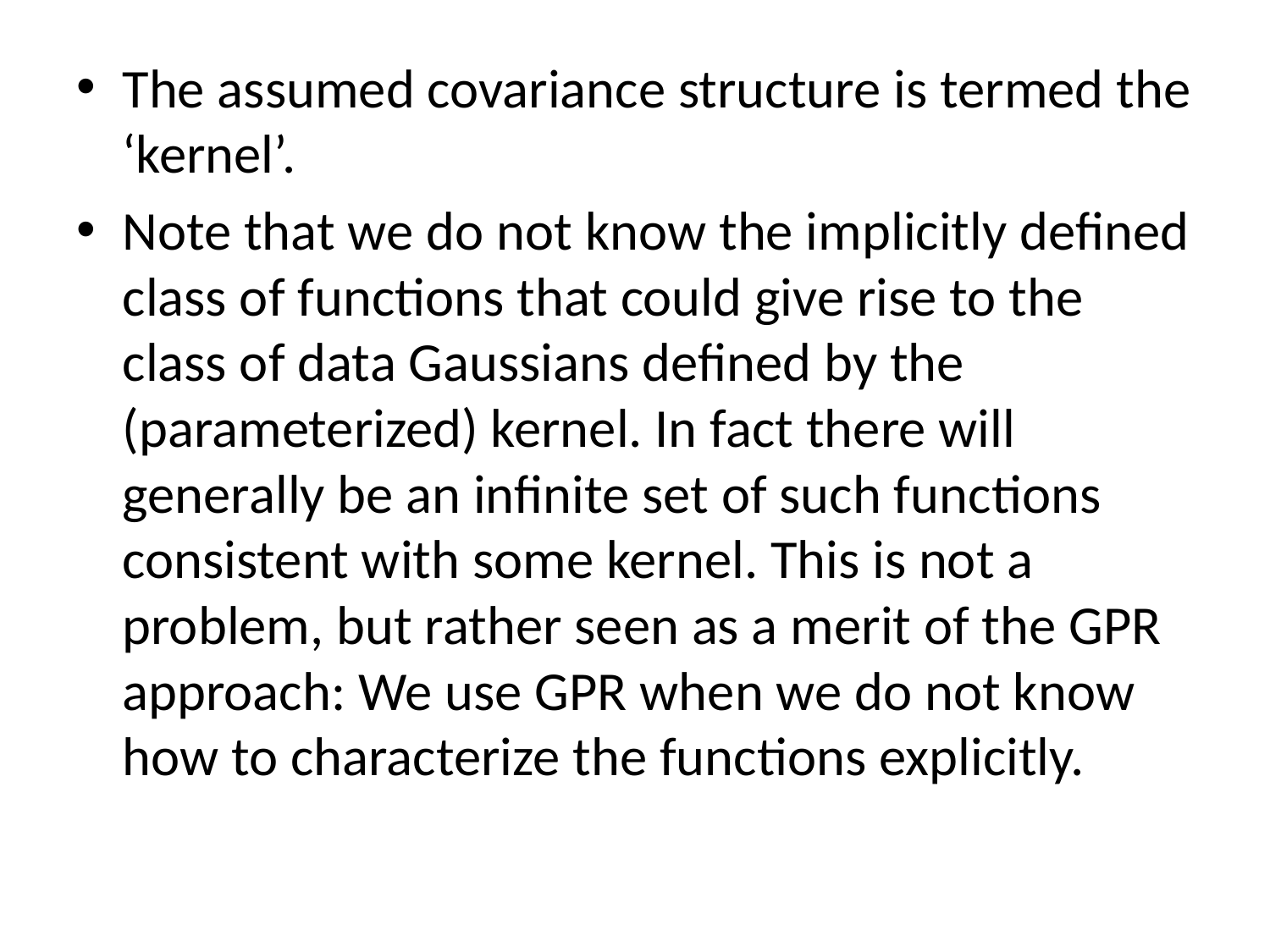

The assumed covariance structure is termed the ‘kernel’.
Note that we do not know the implicitly defined class of functions that could give rise to the class of data Gaussians defined by the (parameterized) kernel. In fact there will generally be an infinite set of such functions consistent with some kernel. This is not a problem, but rather seen as a merit of the GPR approach: We use GPR when we do not know how to characterize the functions explicitly.